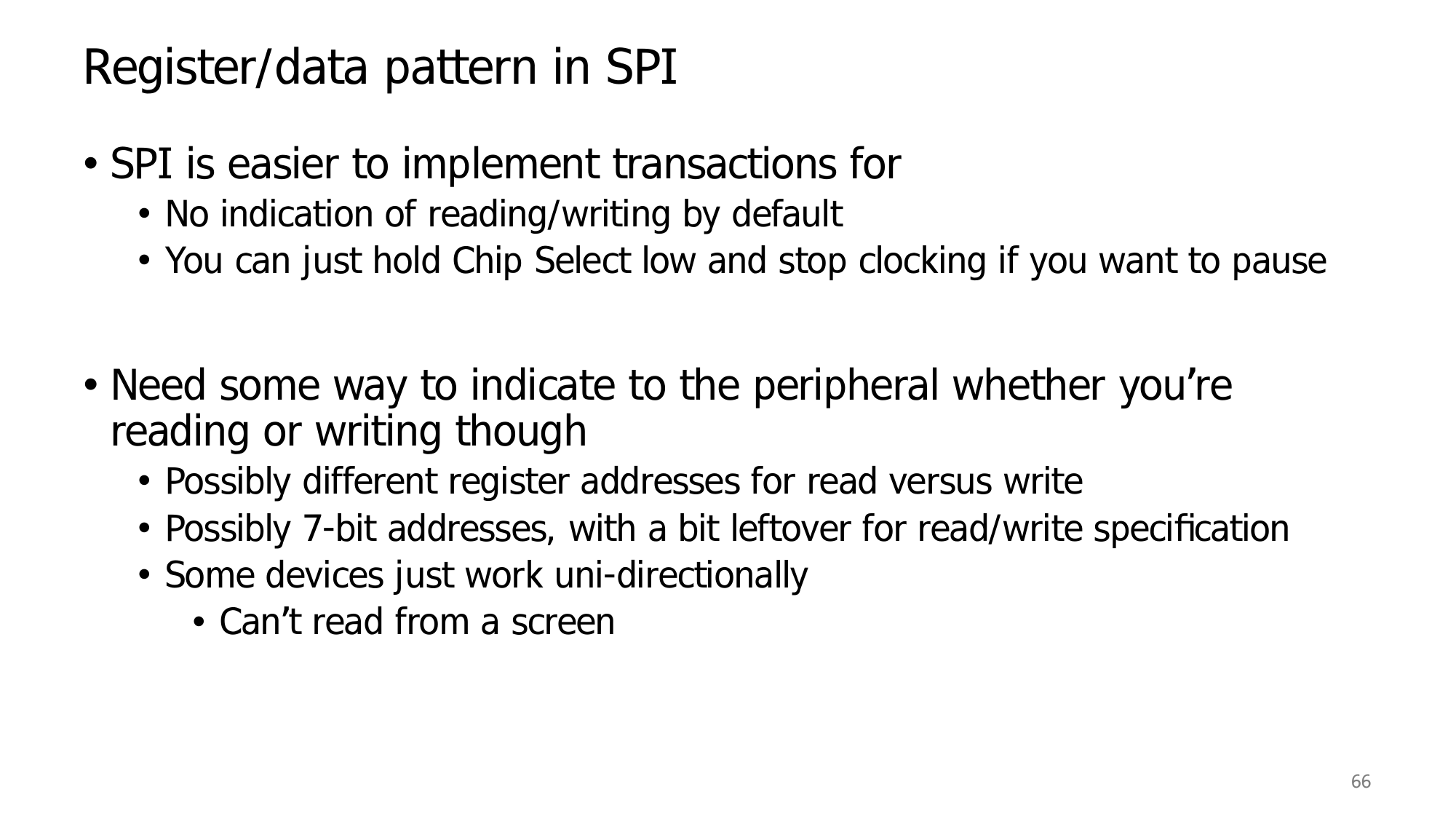

# Register/data pattern in SPI
SPI is easier to implement transactions for
No indication of reading/writing by default
You can just hold Chip Select low and stop clocking if you want to pause

Need some way to indicate to the peripheral whether you’re reading or writing though
Possibly different register addresses for read versus write
Possibly 7-bit addresses, with a bit leftover for read/write specification
Some devices just work uni-directionally
Can’t read from a screen

66